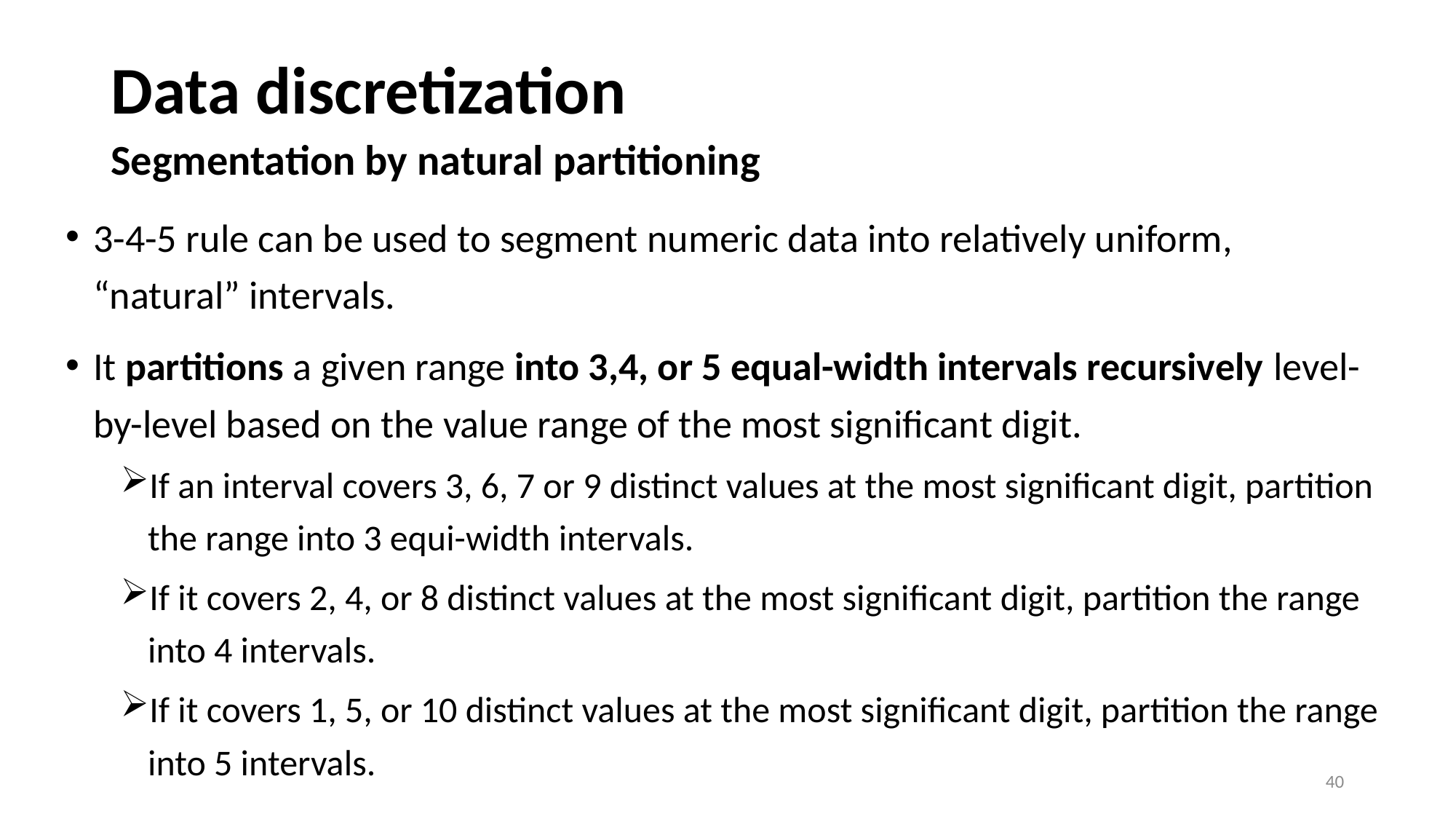

# Data discretization
Segmentation by natural partitioning
3-4-5 rule can be used to segment numeric data into relatively uniform, “natural” intervals.
It partitions a given range into 3,4, or 5 equal-width intervals recursively level-by-level based on the value range of the most significant digit.
If an interval covers 3, 6, 7 or 9 distinct values at the most significant digit, partition the range into 3 equi-width intervals.
If it covers 2, 4, or 8 distinct values at the most significant digit, partition the range into 4 intervals.
If it covers 1, 5, or 10 distinct values at the most significant digit, partition the range into 5 intervals.
40